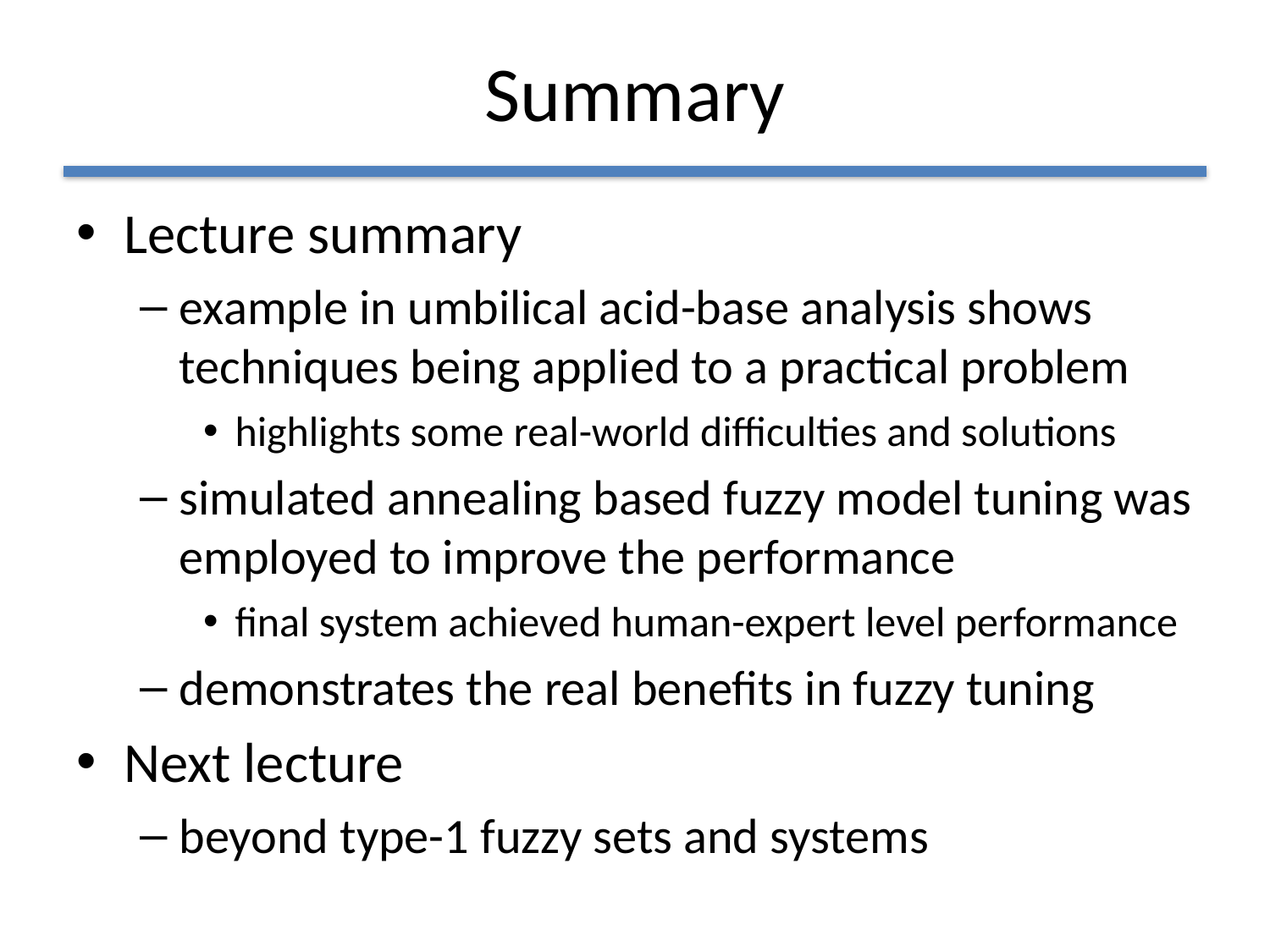

# Summary
Lecture summary
example in umbilical acid-base analysis shows techniques being applied to a practical problem
highlights some real-world difficulties and solutions
simulated annealing based fuzzy model tuning was employed to improve the performance
final system achieved human-expert level performance
demonstrates the real benefits in fuzzy tuning
Next lecture
beyond type-1 fuzzy sets and systems